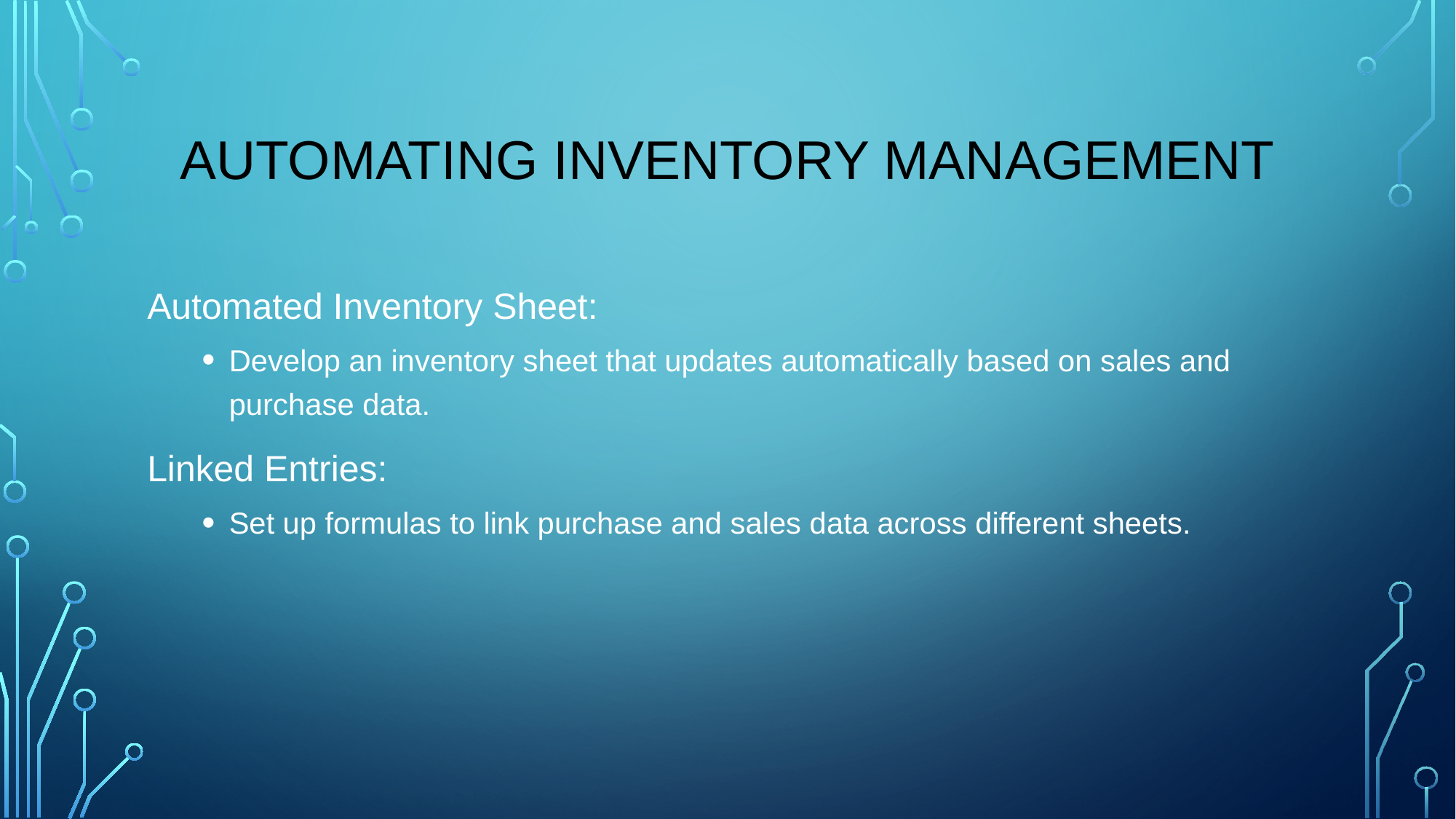

# Automating Inventory Management
Automated Inventory Sheet:
Develop an inventory sheet that updates automatically based on sales and purchase data.
Linked Entries:
Set up formulas to link purchase and sales data across different sheets.